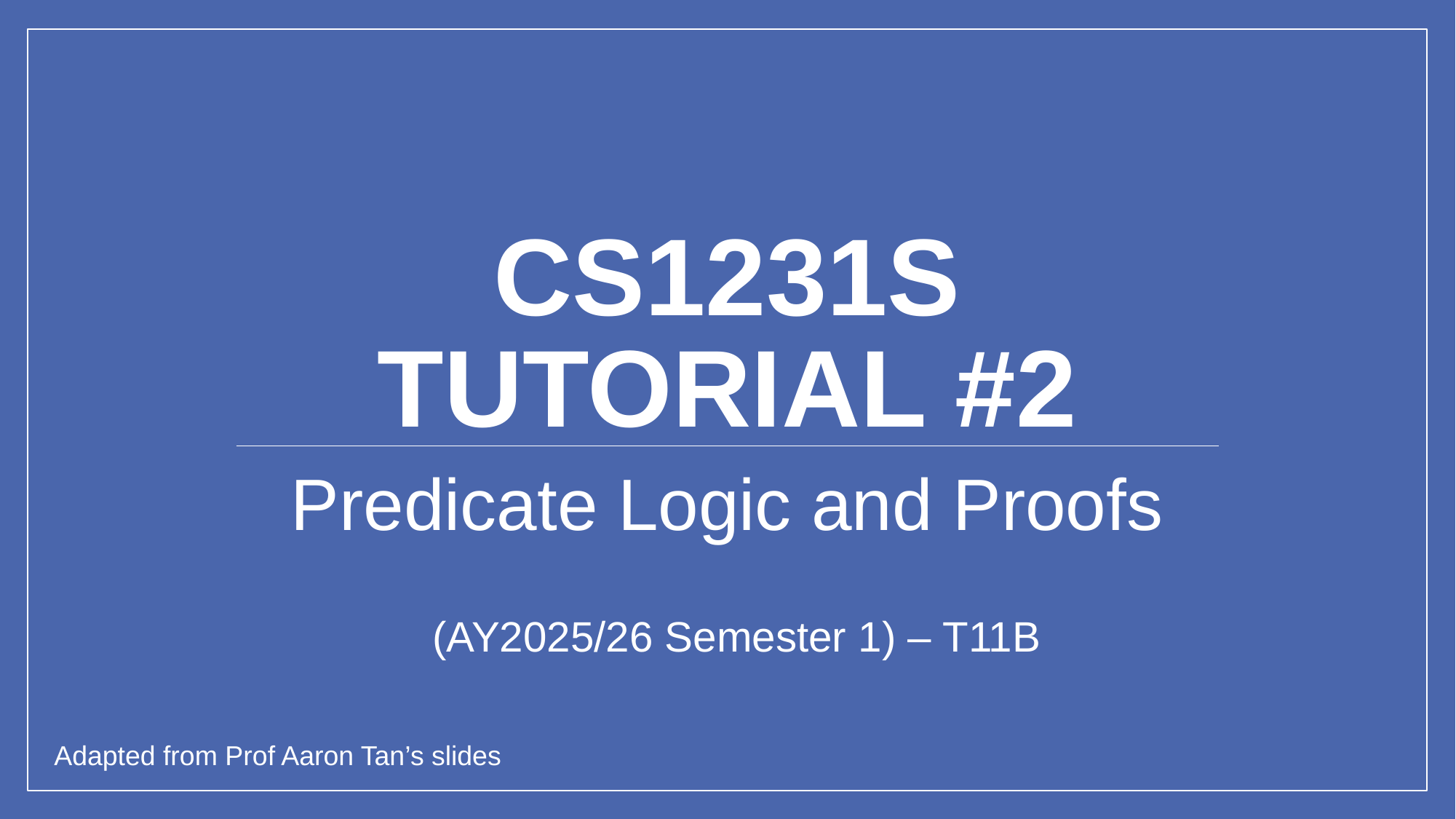

# CS1231S Tutorial #2
Predicate Logic and Proofs
(AY2025/26 Semester 1) – T11B
Adapted from Prof Aaron Tan’s slides